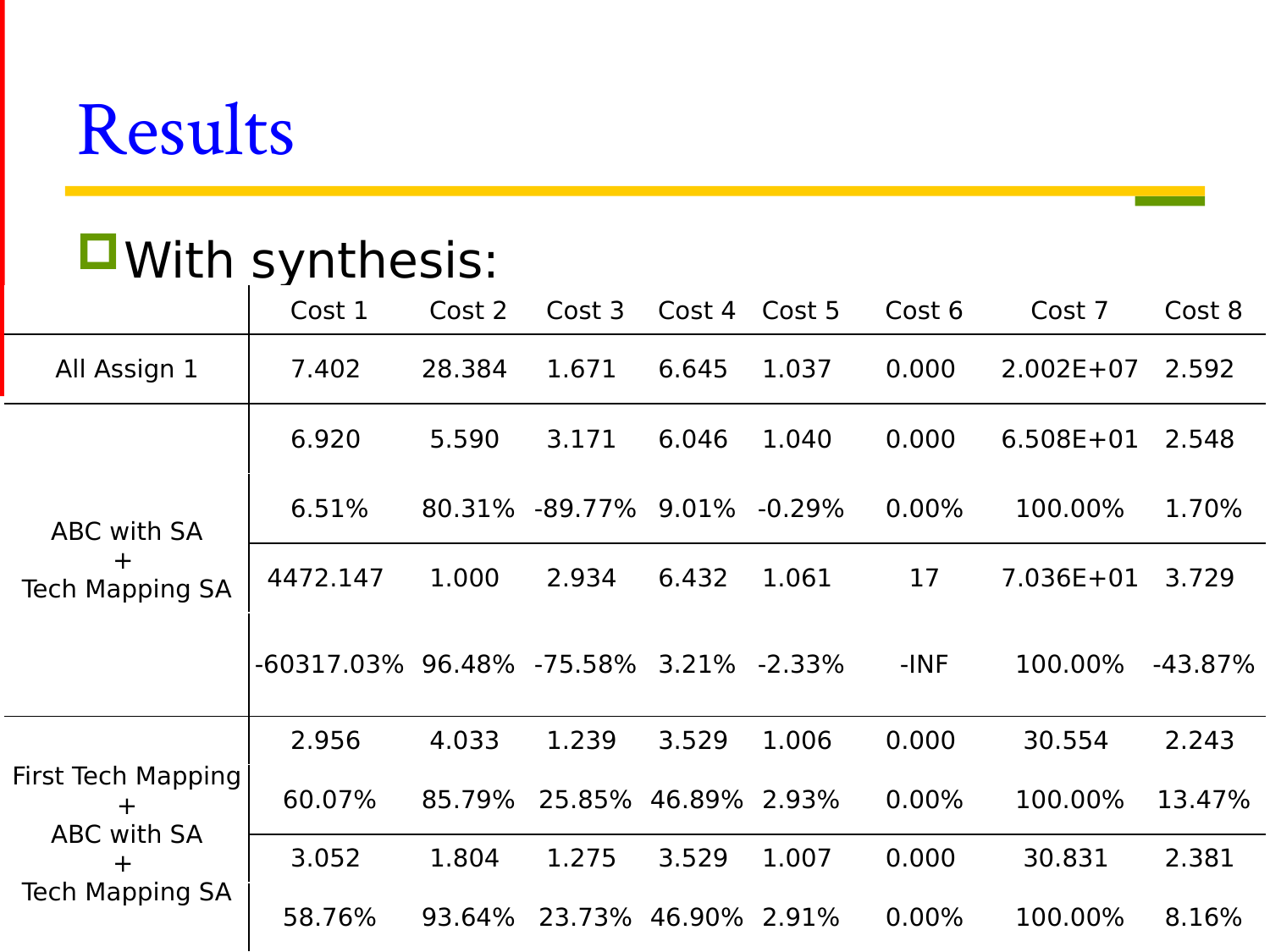

# Results
With synthesis:
|  | Cost 1 | Cost 2 | Cost 3 | Cost 4 | Cost 5 | Cost 6 | Cost 7 | Cost 8 |
| --- | --- | --- | --- | --- | --- | --- | --- | --- |
| All Assign 1 | 7.402 | 28.384 | 1.671 | 6.645 | 1.037 | 0.000 | 2.002E+07 | 2.592 |
| ABC with SA + Tech Mapping SA | 6.920 | 5.590 | 3.171 | 6.046 | 1.040 | 0.000 | 6.508E+01 | 2.548 |
|  | 6.51% | 80.31% | -89.77% | 9.01% | -0.29% | 0.00% | 100.00% | 1.70% |
|  | 4472.147 | 1.000 | 2.934 | 6.432 | 1.061 | 17 | 7.036E+01 | 3.729 |
|  | -60317.03% | 96.48% | -75.58% | 3.21% | -2.33% | -INF | 100.00% | -43.87% |
| First Tech Mapping + ABC with SA + Tech Mapping SA | 2.956 | 4.033 | 1.239 | 3.529 | 1.006 | 0.000 | 30.554 | 2.243 |
|  | 60.07% | 85.79% | 25.85% | 46.89% | 2.93% | 0.00% | 100.00% | 13.47% |
|  | 3.052 | 1.804 | 1.275 | 3.529 | 1.007 | 0.000 | 30.831 | 2.381 |
|  | 58.76% | 93.64% | 23.73% | 46.90% | 2.91% | 0.00% | 100.00% | 8.16% |
11